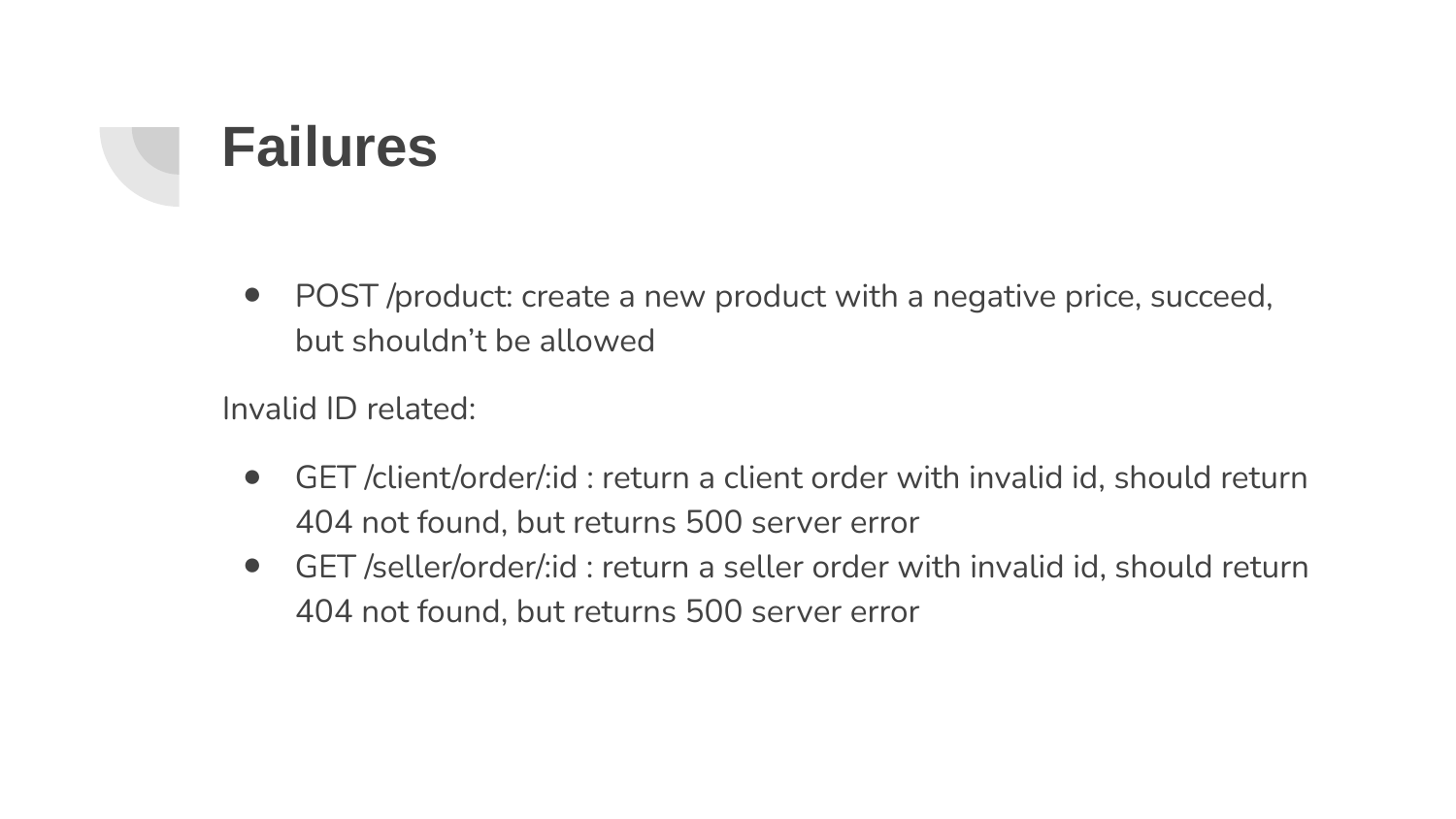

# Failures
POST /product: create a new product with a negative price, succeed, but shouldn’t be allowed
Invalid ID related:
GET /client/order/:id : return a client order with invalid id, should return 404 not found, but returns 500 server error
GET /seller/order/:id : return a seller order with invalid id, should return 404 not found, but returns 500 server error